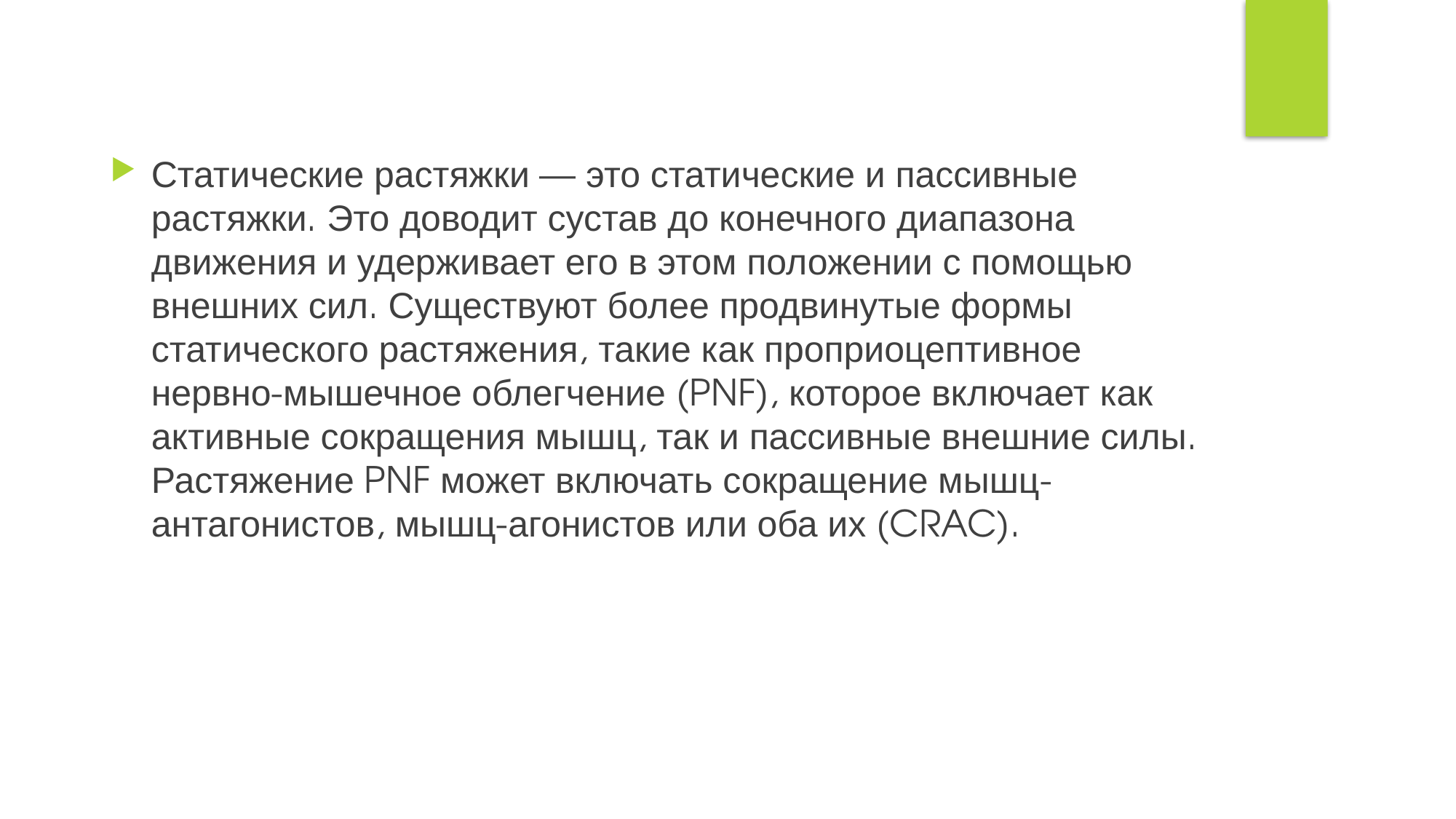

Статические растяжки — это статические и пассивные растяжки. Это доводит сустав до конечного диапазона движения и удерживает его в этом положении с помощью внешних сил. Существуют более продвинутые формы статического растяжения, такие как проприоцептивное нервно-мышечное облегчение (PNF), которое включает как активные сокращения мышц, так и пассивные внешние силы. Растяжение PNF может включать сокращение мышц-антагонистов, мышц-агонистов или оба их (CRAC).